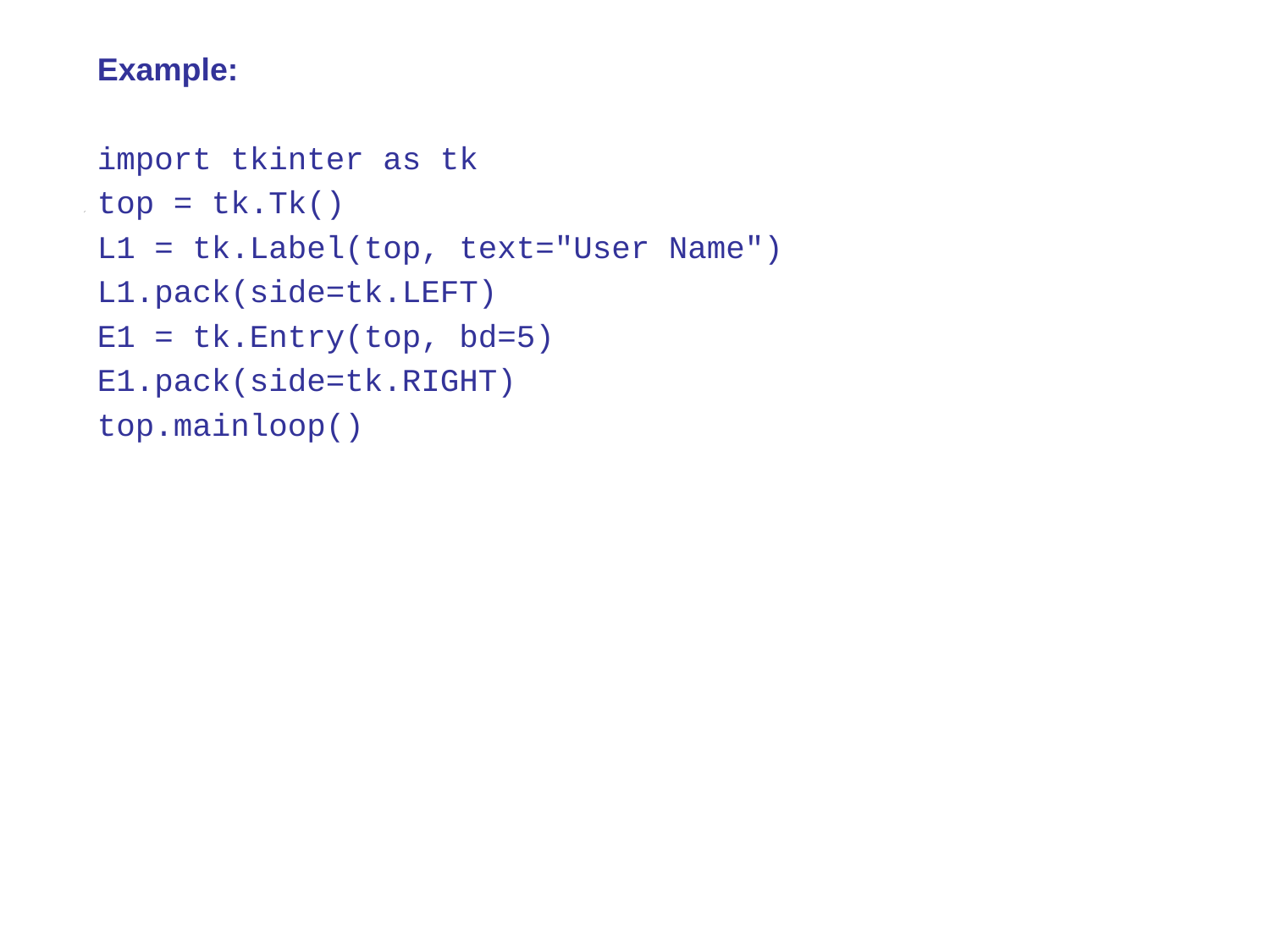

Example:

import tkinter as tk
top = tk.Tk()
L1 = tk.Label(top, text="User Name")
L1.pack(side=tk.LEFT)
E1 = tk.Entry(top, bd=5)
E1.pack(side=tk.RIGHT)
top.mainloop()